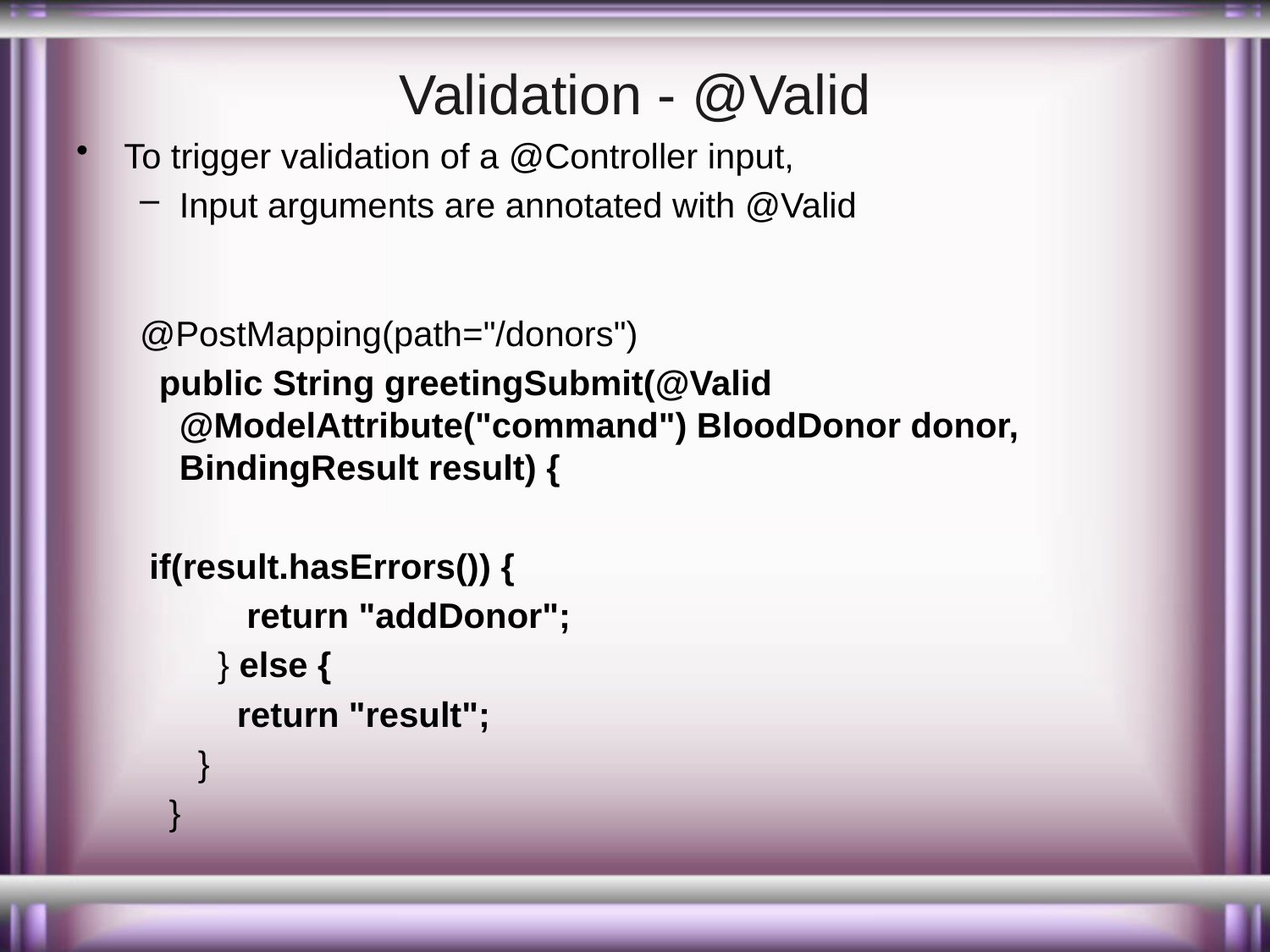

# Validation - @Valid
To trigger validation of a @Controller input,
Input arguments are annotated with @Valid

@PostMapping(path="/donors")
  public String greetingSubmit(@Valid @ModelAttribute("command") BloodDonor donor, BindingResult result) {

 if(result.hasErrors()) {
           return "addDonor";
        } else {
          return "result";
      }
   }